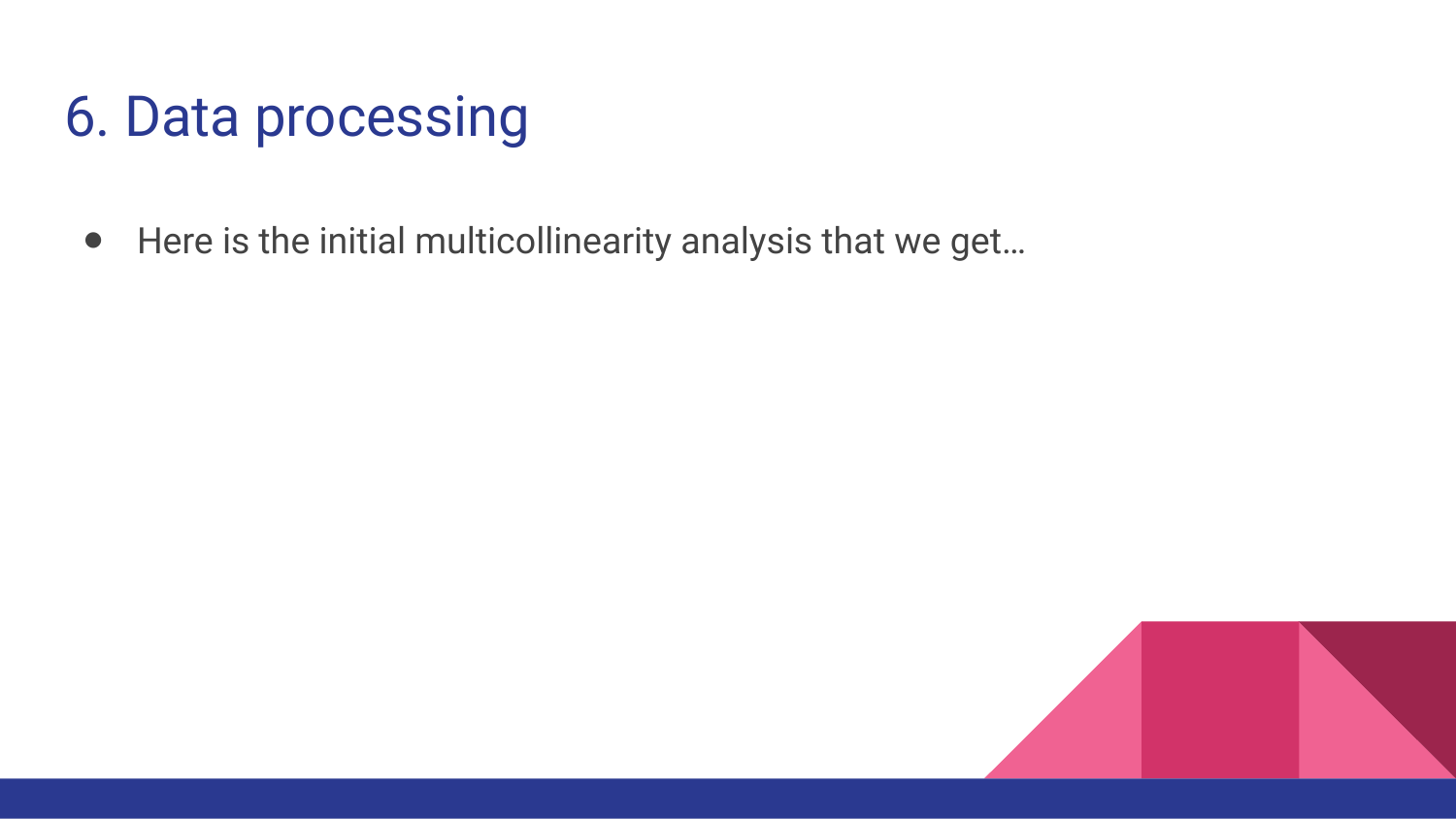

# 6. Data processing
Here is the initial multicollinearity analysis that we get…